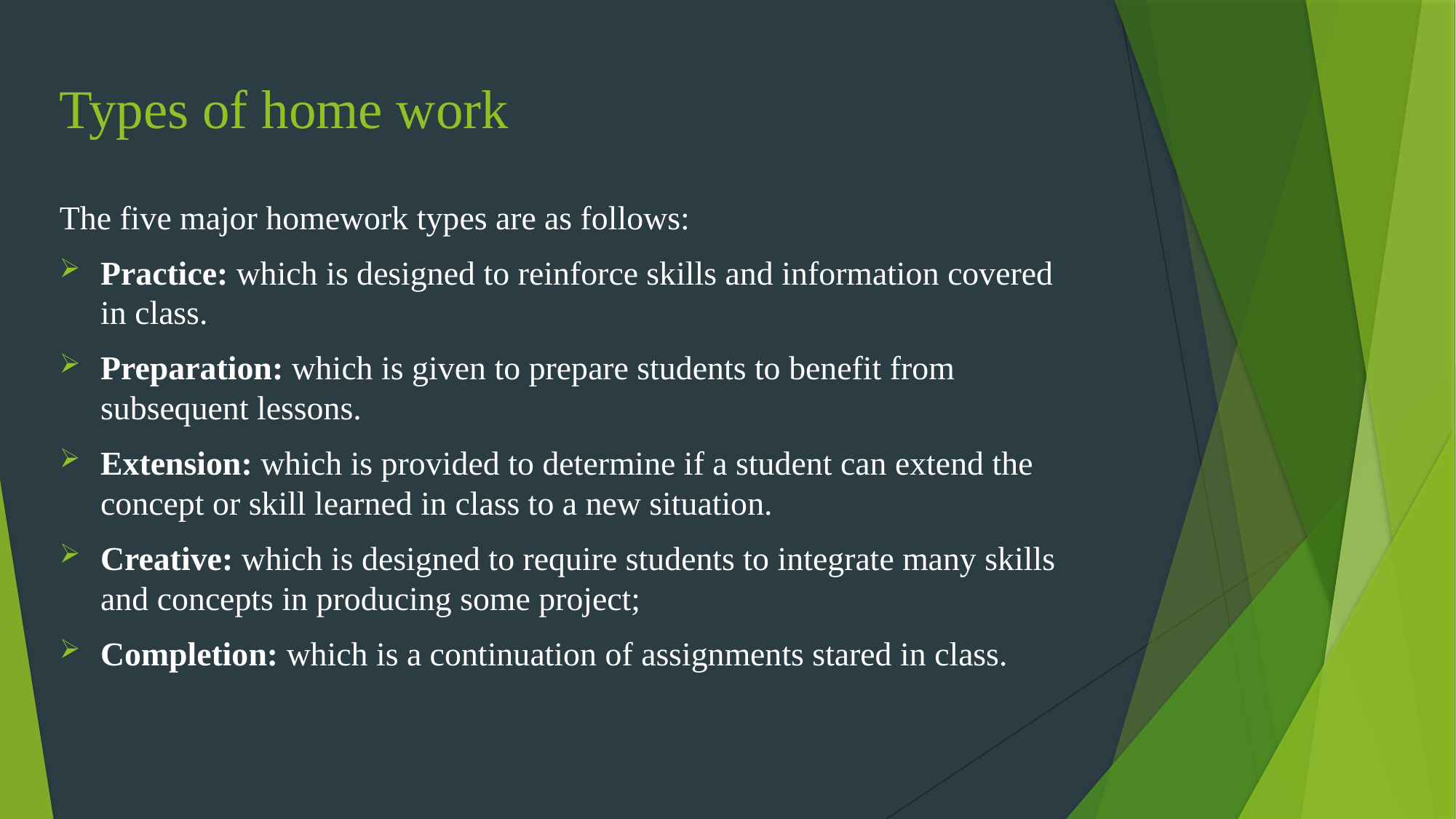

# Types of home work
The five major homework types are as follows:
Practice: which is designed to reinforce skills and information covered in class.
Preparation: which is given to prepare students to benefit from subsequent lessons.
Extension: which is provided to determine if a student can extend the concept or skill learned in class to a new situation.
Creative: which is designed to require students to integrate many skills and concepts in producing some project;
Completion: which is a continuation of assignments stared in class.